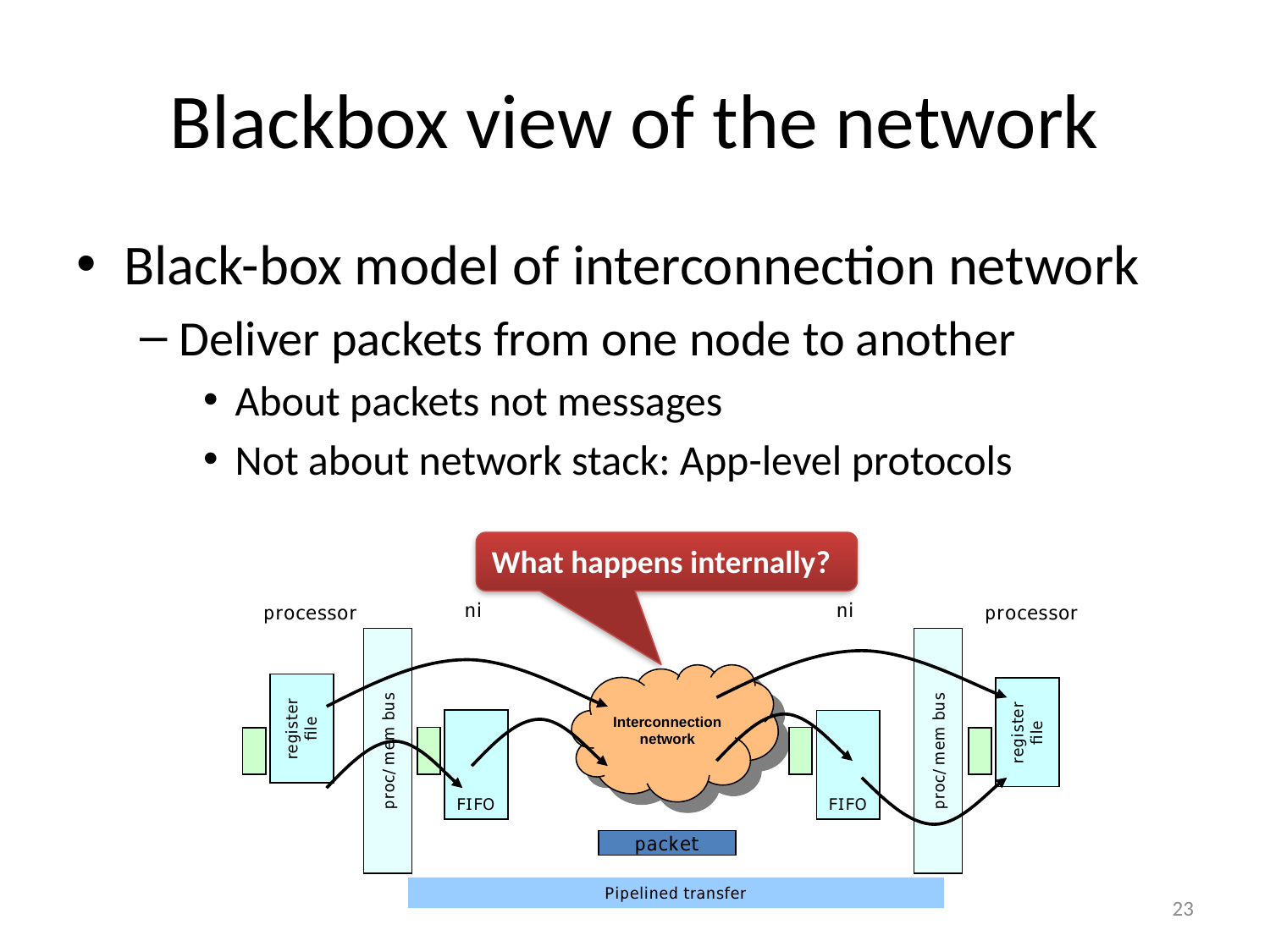

# Blackbox view of the network
Black-box model of interconnection network
Deliver packets from one node to another
About packets not messages
Not about network stack: App-level protocols
What happens internally?
ni
ni
processor
proc/mem bus
register
file

processor
proc/mem bus
register
file

Interconnection
network
FIFO
FIFO

packet
Pipelined transfer
23